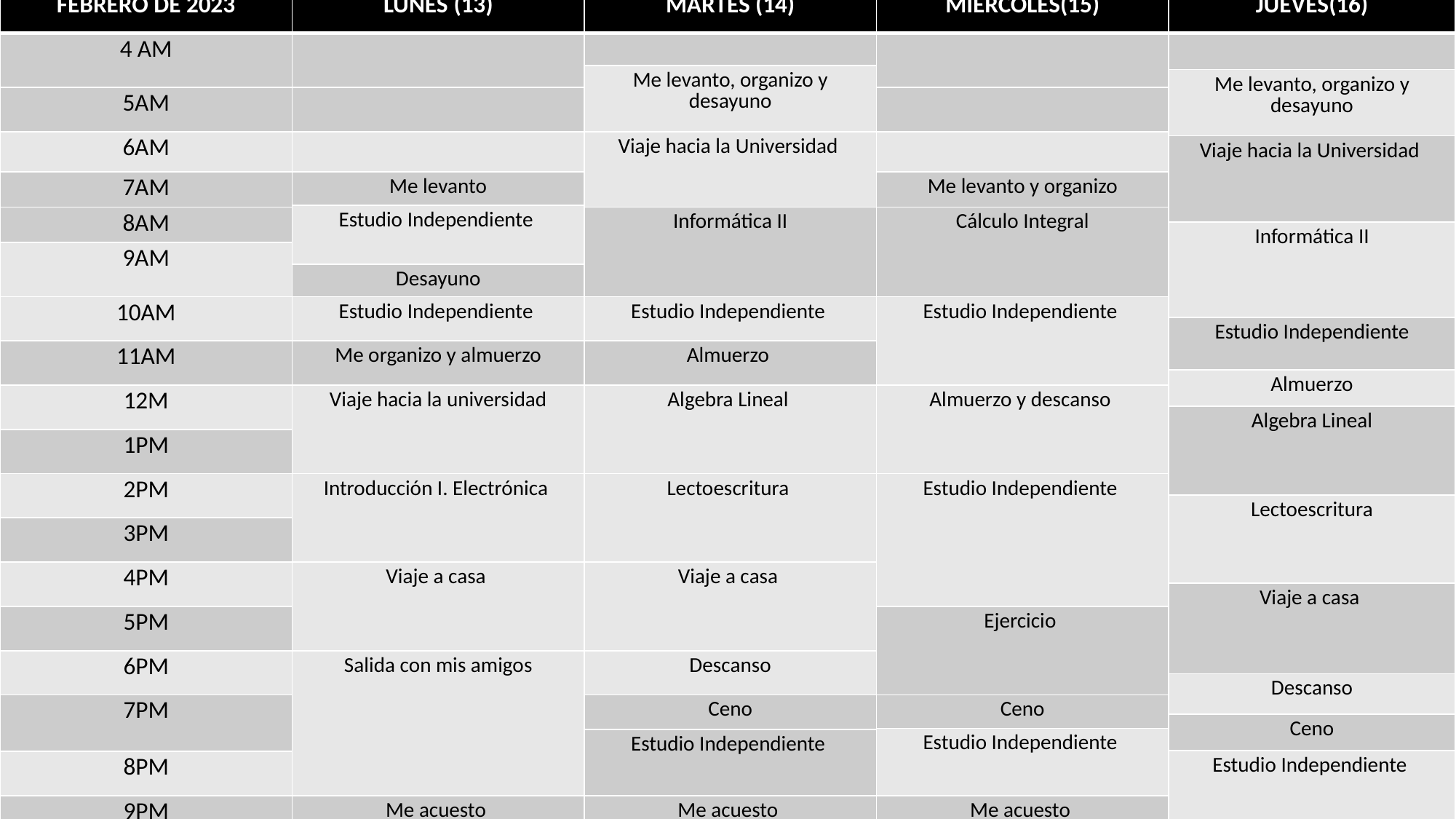

| FEBRERO DE 2023 | LUNES (13) | MARTES (14) | MIERCOLES(15) |
| --- | --- | --- | --- |
| 4 AM |  |  |  |
|  |  | Me levanto, organizo y desayuno |  |
| 5AM |  |  |  |
| 6AM |  | Viaje hacia la Universidad |  |
| 7AM | Me levanto |  | Me levanto y organizo |
|  | Estudio Independiente |  |  |
| 8AM |  | Informática II | Cálculo Integral |
| 9AM |  |  |  |
|  | Desayuno |  |  |
| 10AM | Estudio Independiente | Estudio Independiente | Estudio Independiente |
| 11AM | Me organizo y almuerzo | Almuerzo |  |
| 12M | Viaje hacia la universidad | Algebra Lineal | Almuerzo y descanso |
| 1PM |  |  |  |
| 2PM | Introducción I. Electrónica | Lectoescritura | Estudio Independiente |
| 3PM |  |  |  |
| 4PM | Viaje a casa | Viaje a casa |  |
| 5PM |  |  | Ejercicio |
| 6PM | Salida con mis amigos | Descanso |  |
| 7PM | Ceno | Ceno | Ceno |
|  |  |  | Estudio Independiente |
|  |  | Estudio Independiente |  |
| 8PM |  |  |  |
| 9PM | Me acuesto | Me acuesto | Me acuesto |
| JUEVES(16) |
| --- |
|  |
| Me levanto, organizo y desayuno |
| Viaje hacia la Universidad |
| Informática II |
| Estudio Independiente |
| Almuerzo |
| Algebra Lineal |
| Lectoescritura |
| Viaje a casa |
| Descanso |
| Ceno |
| Estudio Independiente |
| Me acuesto |